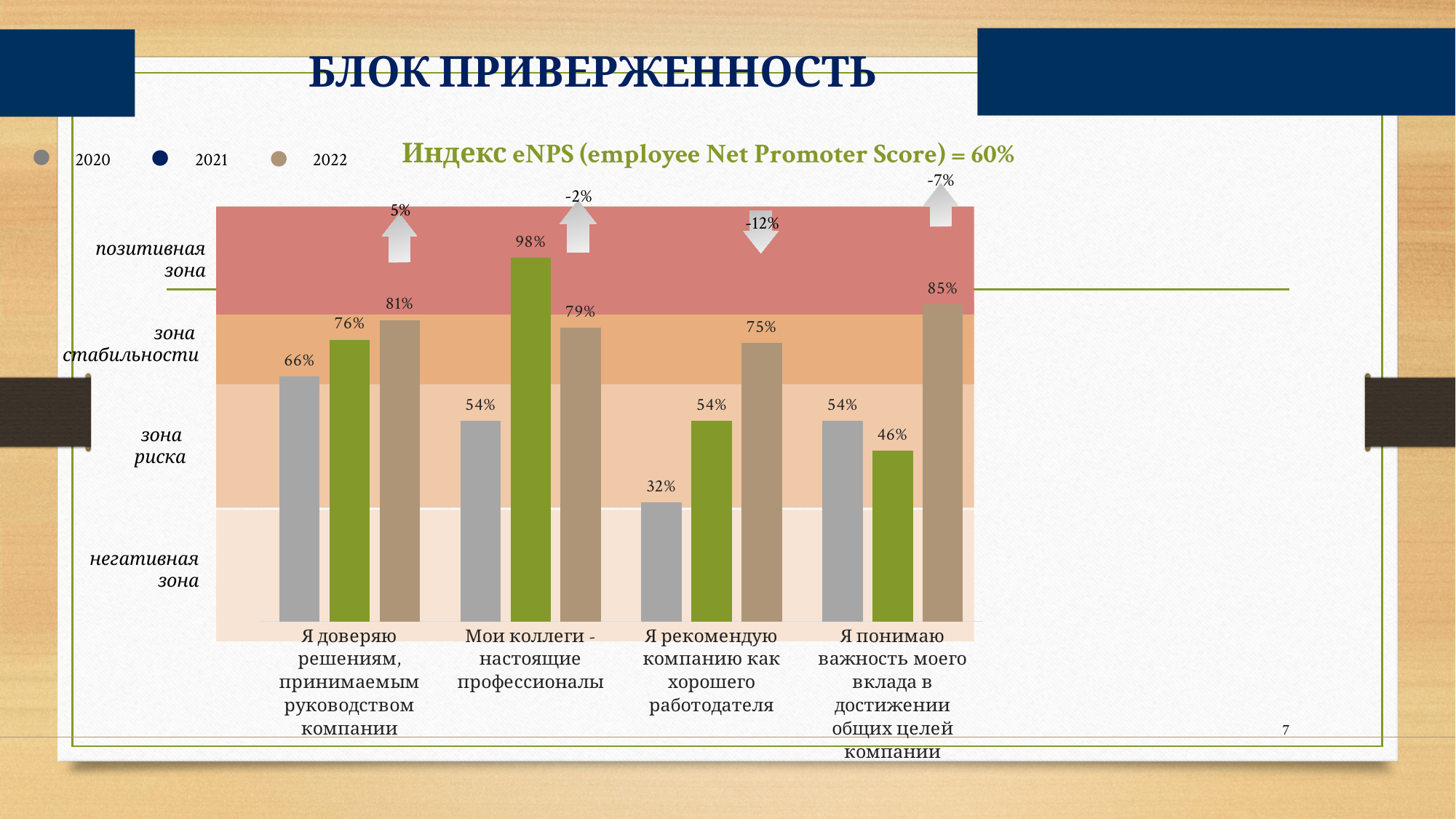

БЛОК ПРИВЕРЖЕННОСТЬ
Индекс eNPS (employee Net Promoter Score) = 60%
2020

2021

2022

### Chart

| Category | 2020 | 2021 | 2022 |
|---|---|---|---|
| Я доверяю решениям, принимаемым руководством компании | 66.0 | 75.92592592592592 | 81.25 |
| Мои коллеги - настоящие профессионалы | 54.0 | 98.0 | 79.16666666666667 |
| Я рекомендую компанию как хорошего работодателя | 32.0 | 54.0 | 75.0 |
| Я понимаю важность моего вклада в достижении общих целей компании | 54.0 | 46.0 | 85.41666666666667 |
-7%

-2%

5%

-12%

позитивная
зона

зона
стабильности

зона
риска

негативная
зона

7